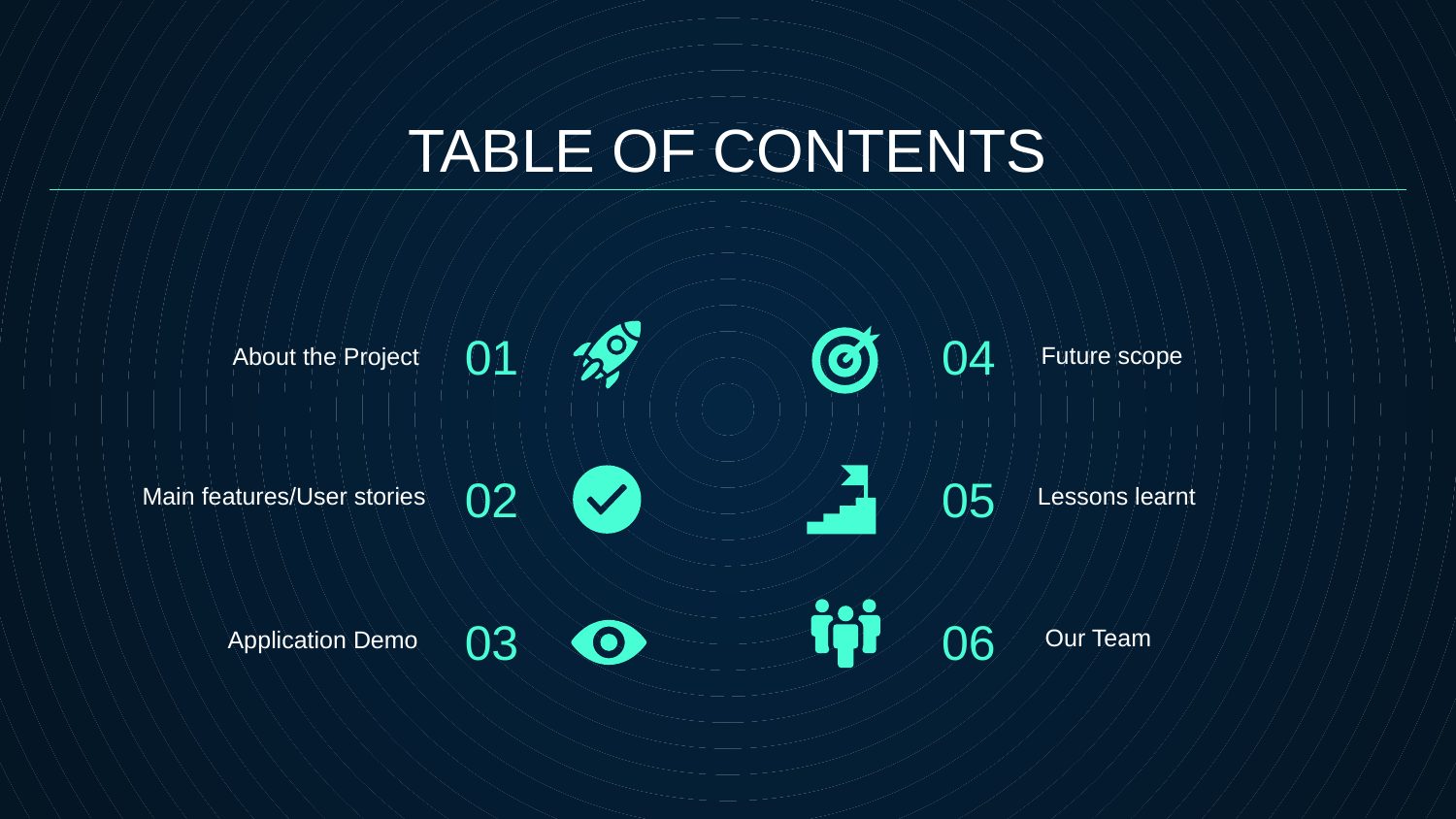

# TABLE OF CONTENTS
01
04

Future scope
About the Project
02
05

Lessons learnt
Main features/User stories
03
06

Our Team
Application Demo